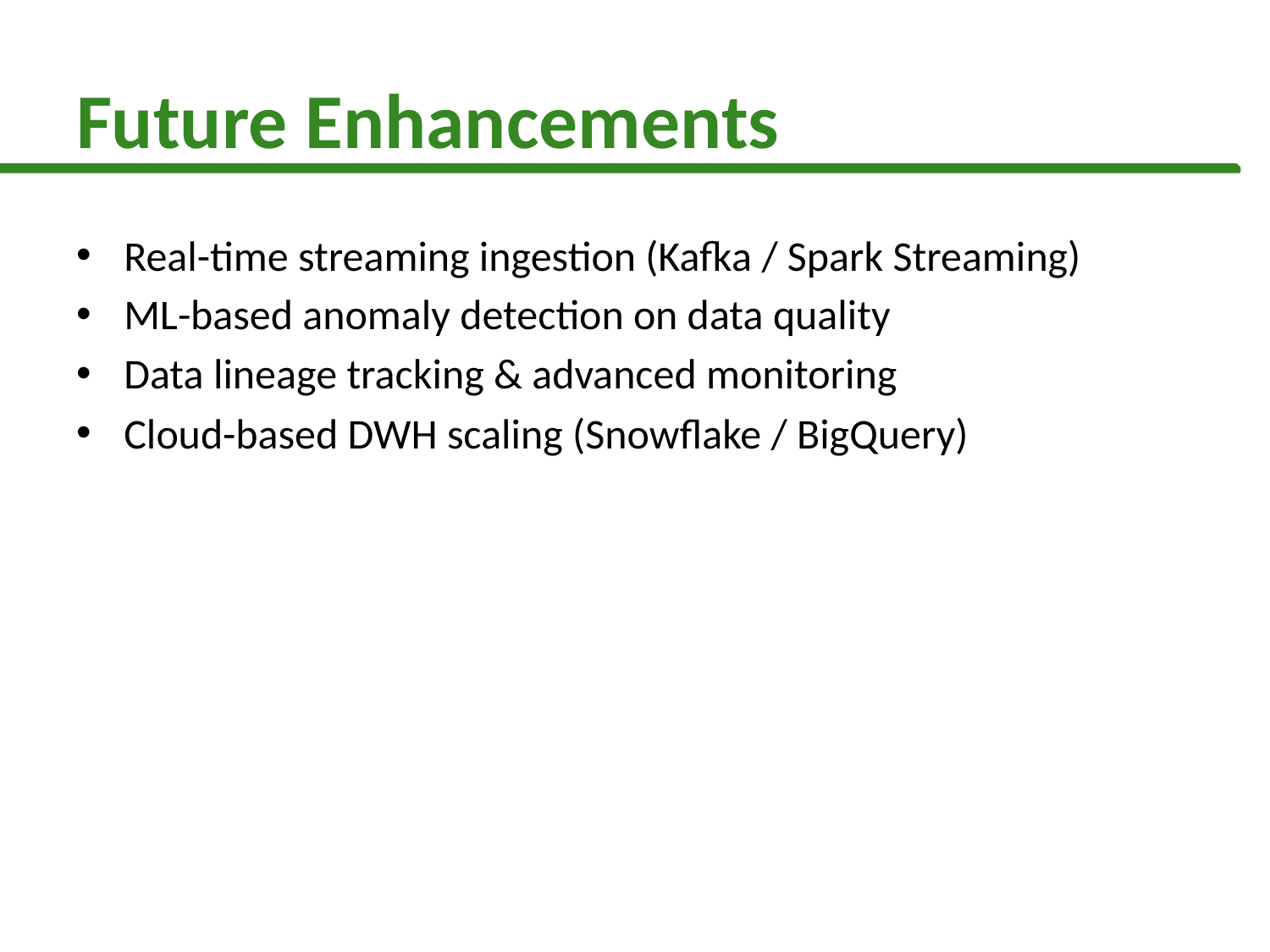

# Future Enhancements

Real-time streaming ingestion (Kafka / Spark Streaming)
ML-based anomaly detection on data quality
Data lineage tracking & advanced monitoring
Cloud-based DWH scaling (Snowflake / BigQuery)